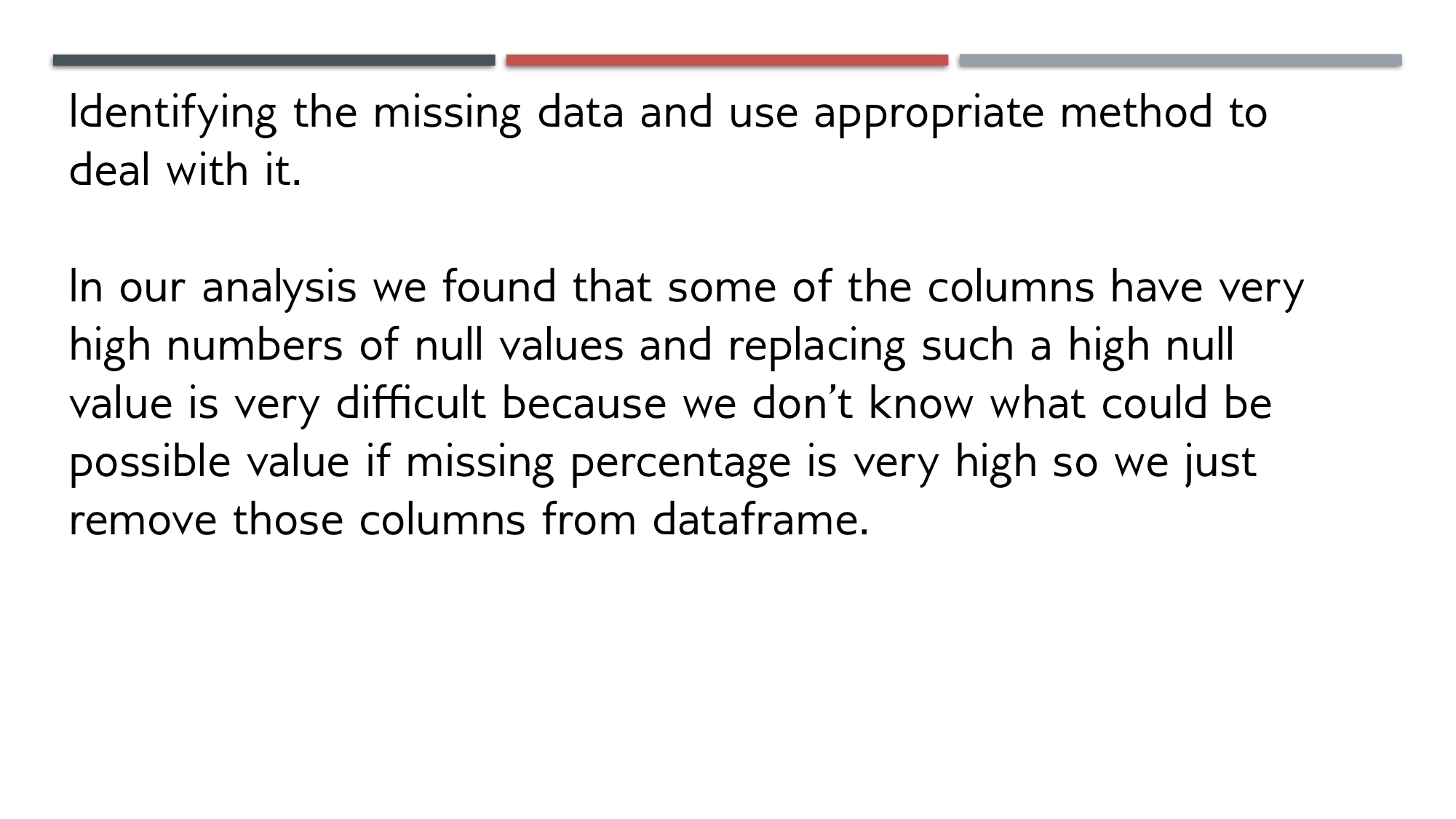

Identifying the missing data and use appropriate method to deal with it.

In our analysis we found that some of the columns have very high numbers of null values and replacing such a high null value is very difficult because we don’t know what could be possible value if missing percentage is very high so we just remove those columns from dataframe.